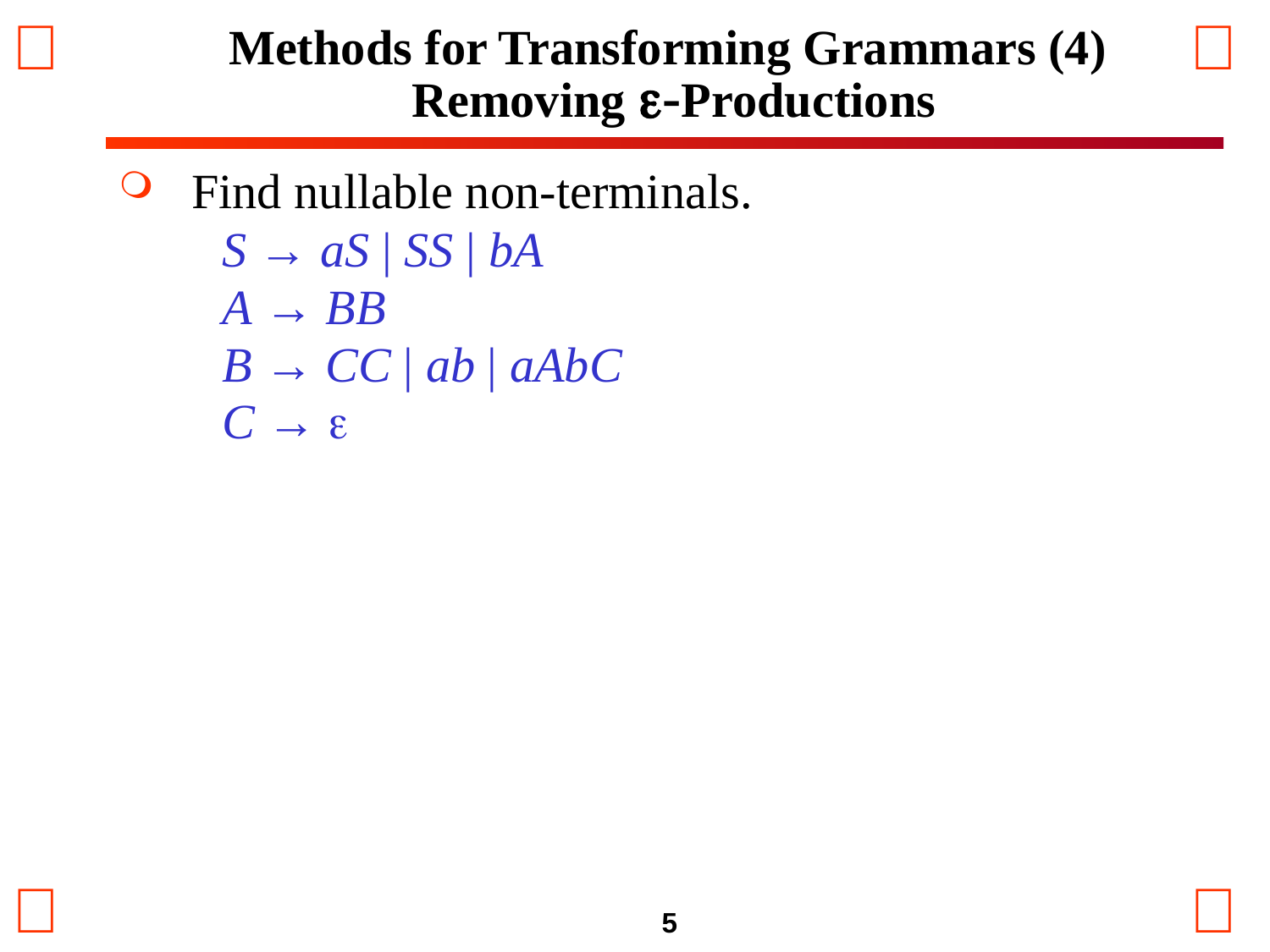

Find nullable non-terminals.
 	S → aS | SS | bA
	A → BB
	B → CC | ab | aAbC
	C → ε

Methods for Transforming Grammars (4)
 Removing ε-Productions